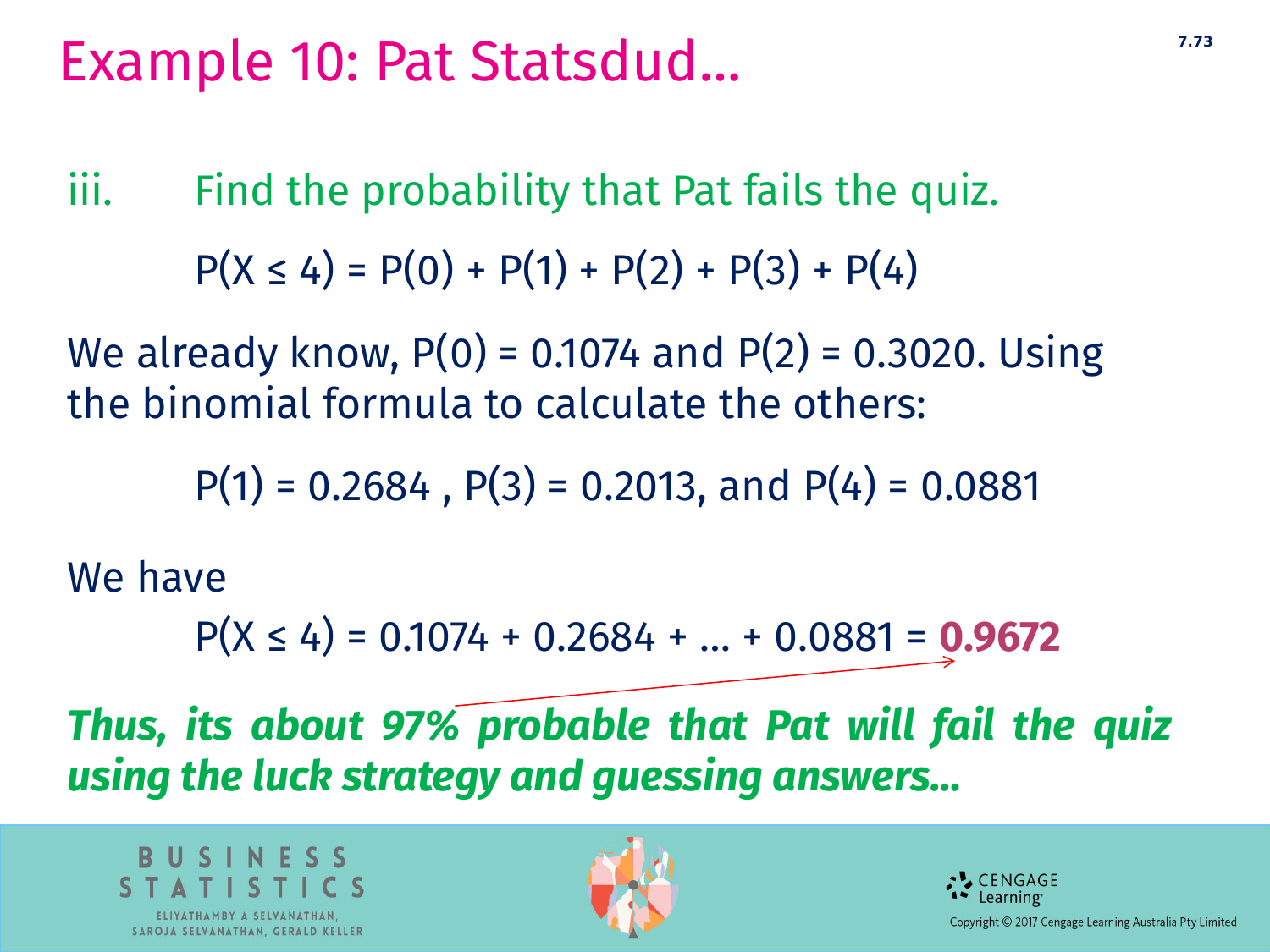

7.73
0
# Example 10: Pat Statsdud…
iii.	Find the probability that Pat fails the quiz.
	P(X ≤ 4) = P(0) + P(1) + P(2) + P(3) + P(4)
We already know, P(0) = 0.1074 and P(2) = 0.3020. Using the binomial formula to calculate the others:
	P(1) = 0.2684 , P(3) = 0.2013, and P(4) = 0.0881
We have
	P(X ≤ 4) = 0.1074 + 0.2684 + … + 0.0881 = 0.9672

Thus, its about 97% probable that Pat will fail the quiz using the luck strategy and guessing answers…